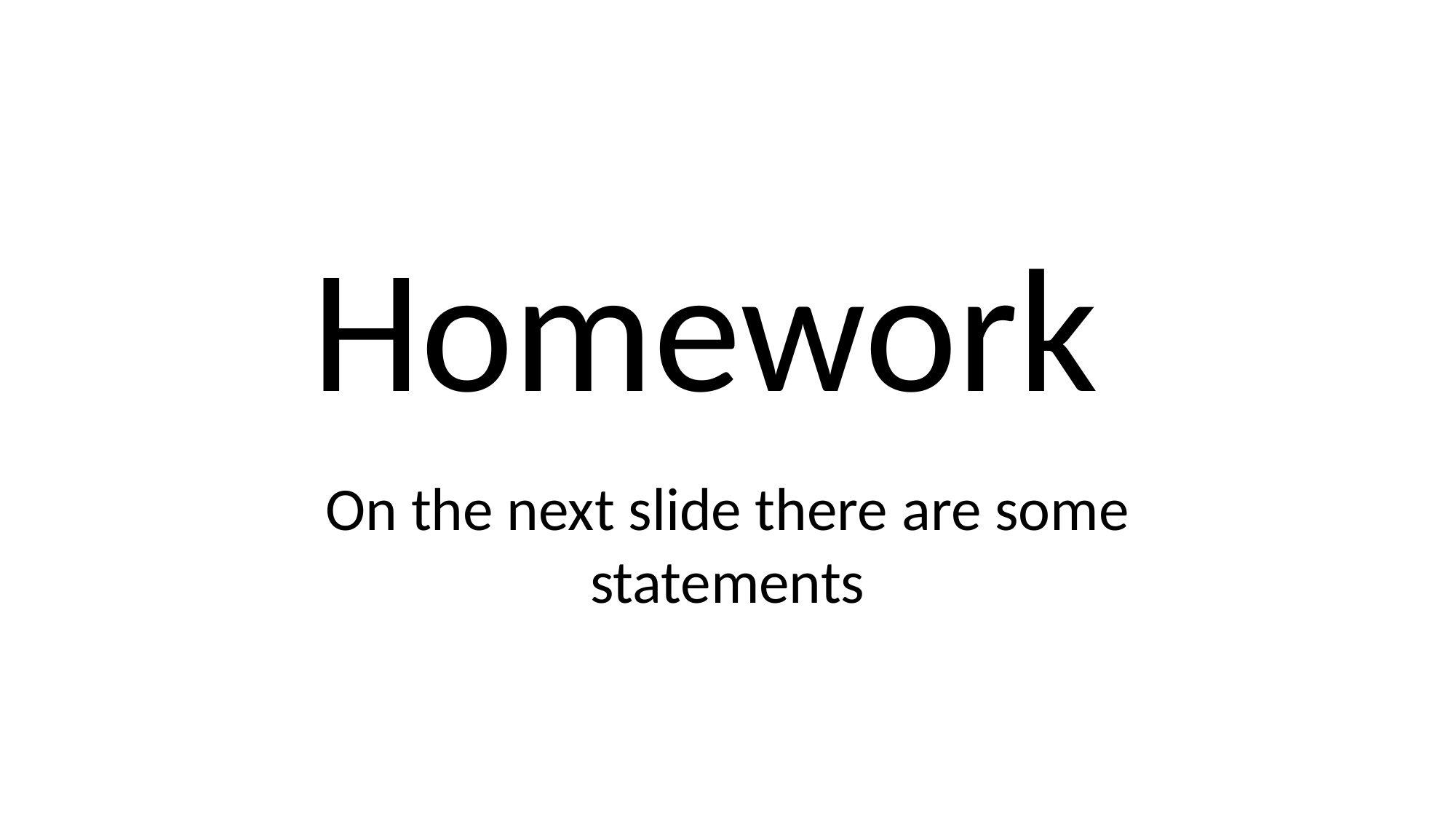

# Homework
On the next slide there are some statements